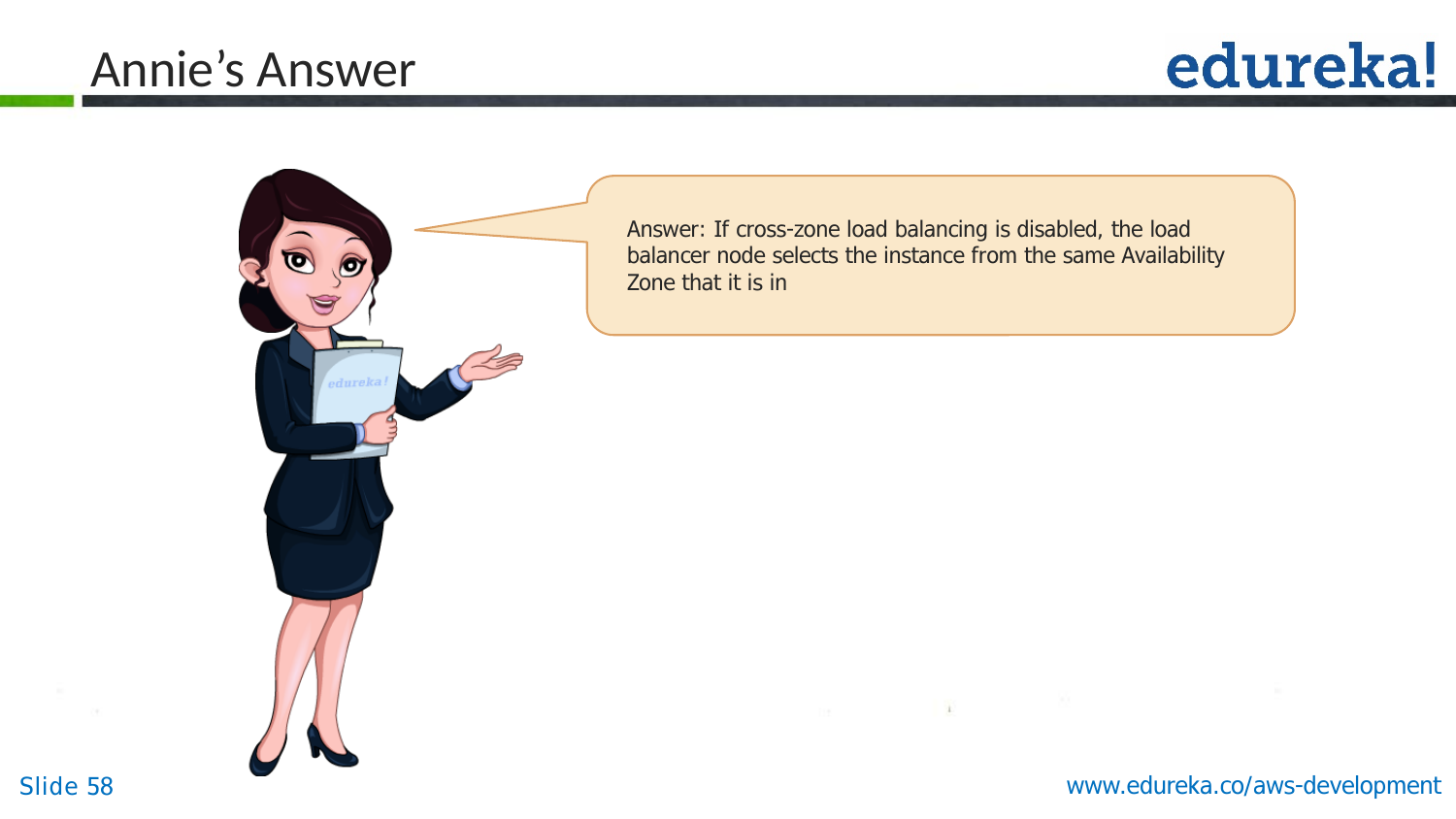

# Annie’s Answer

Answer: If cross-zone load balancing is disabled, the load balancer node selects the instance from the same Availability Zone that it is in